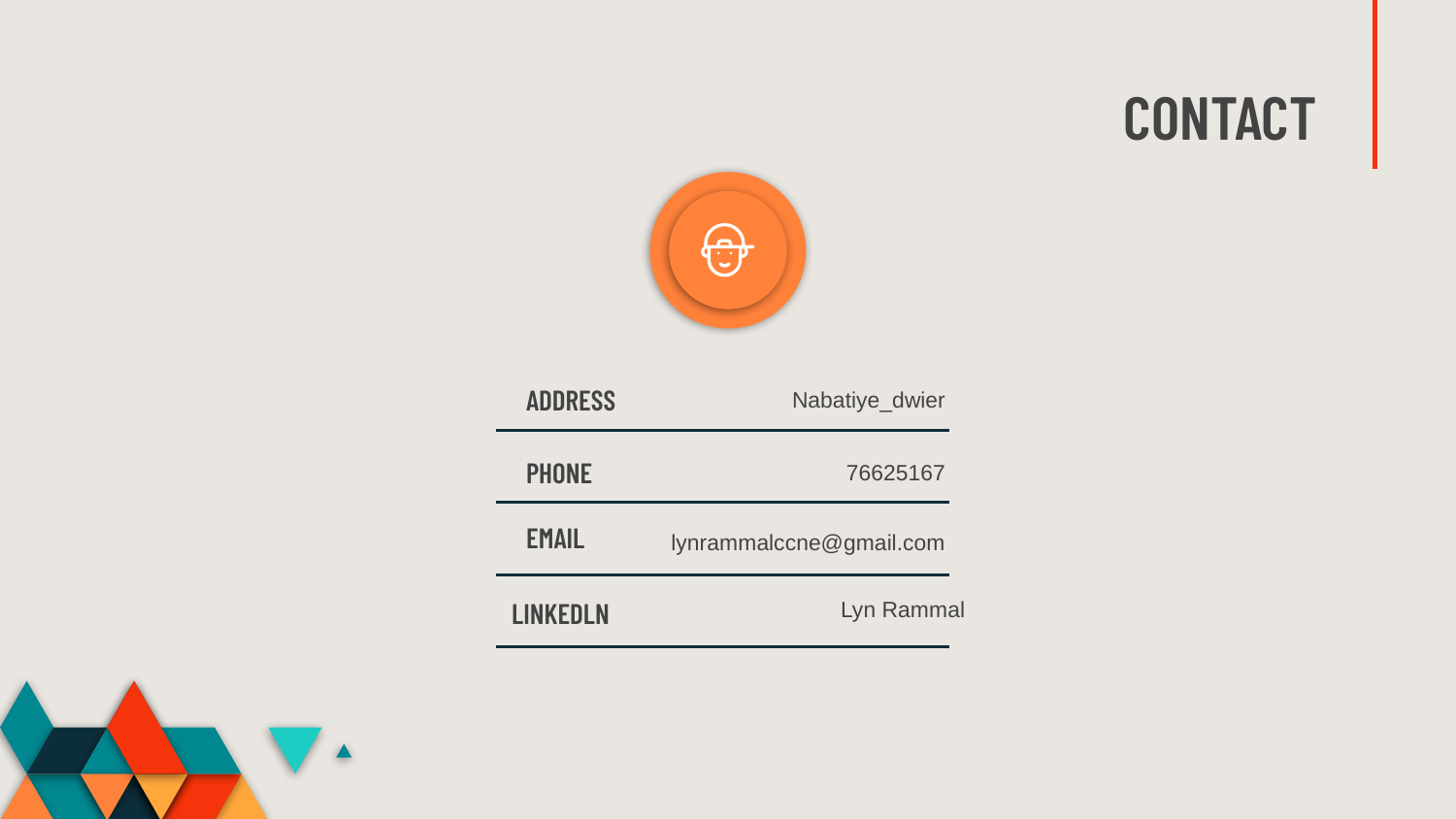

# CONTACT

ADDRESS
Nabatiye_dwier
PHONE
76625167
EMAIL
lynrammalccne@gmail.com

Lyn Rammal
LINKEDLN